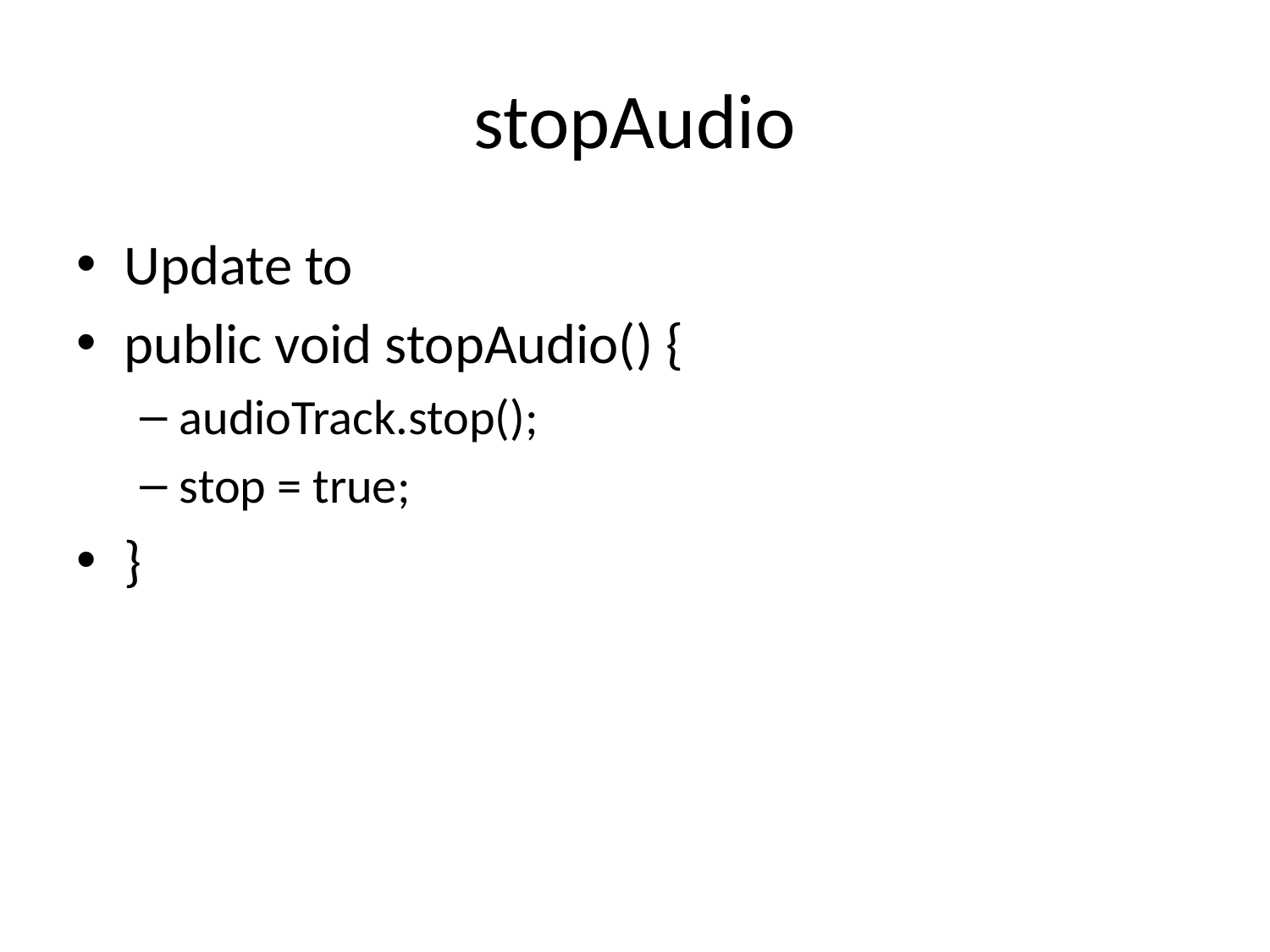

# stopAudio
Update to
public void stopAudio() {
audioTrack.stop();
stop = true;
}